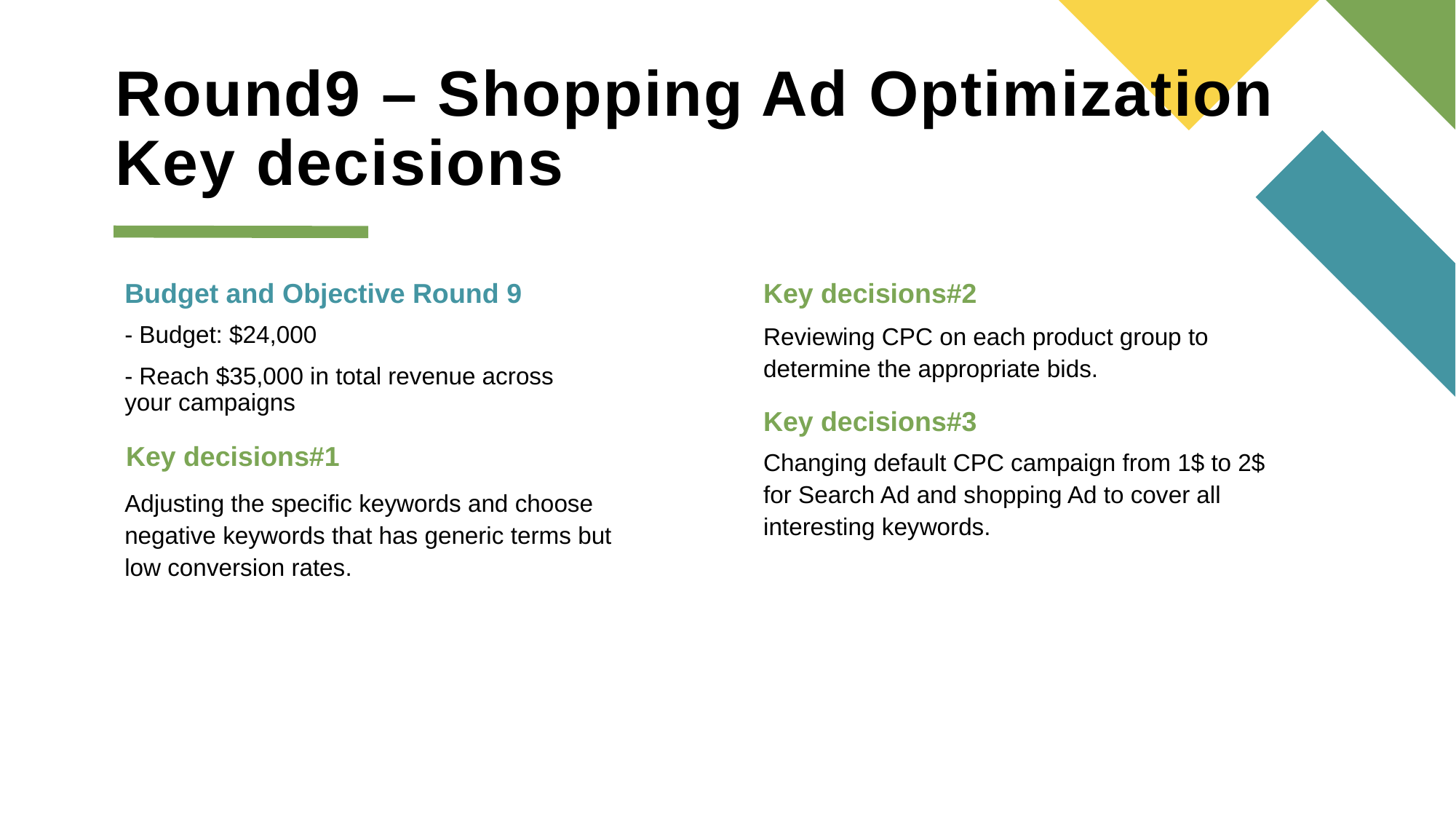

# Round9 – Shopping Ad Optimization Key decisions
Key decisions#2
Budget and Objective Round 9
Reviewing CPC on each product group to determine the appropriate bids.
- Budget: $24,000
- Reach $35,000 in total revenue across your campaigns

Key decisions#3
Key decisions#1
Changing default CPC campaign from 1$ to 2$ for Search Ad and shopping Ad to cover all interesting keywords.

Adjusting the specific keywords and choose negative keywords that has generic terms but low conversion rates.